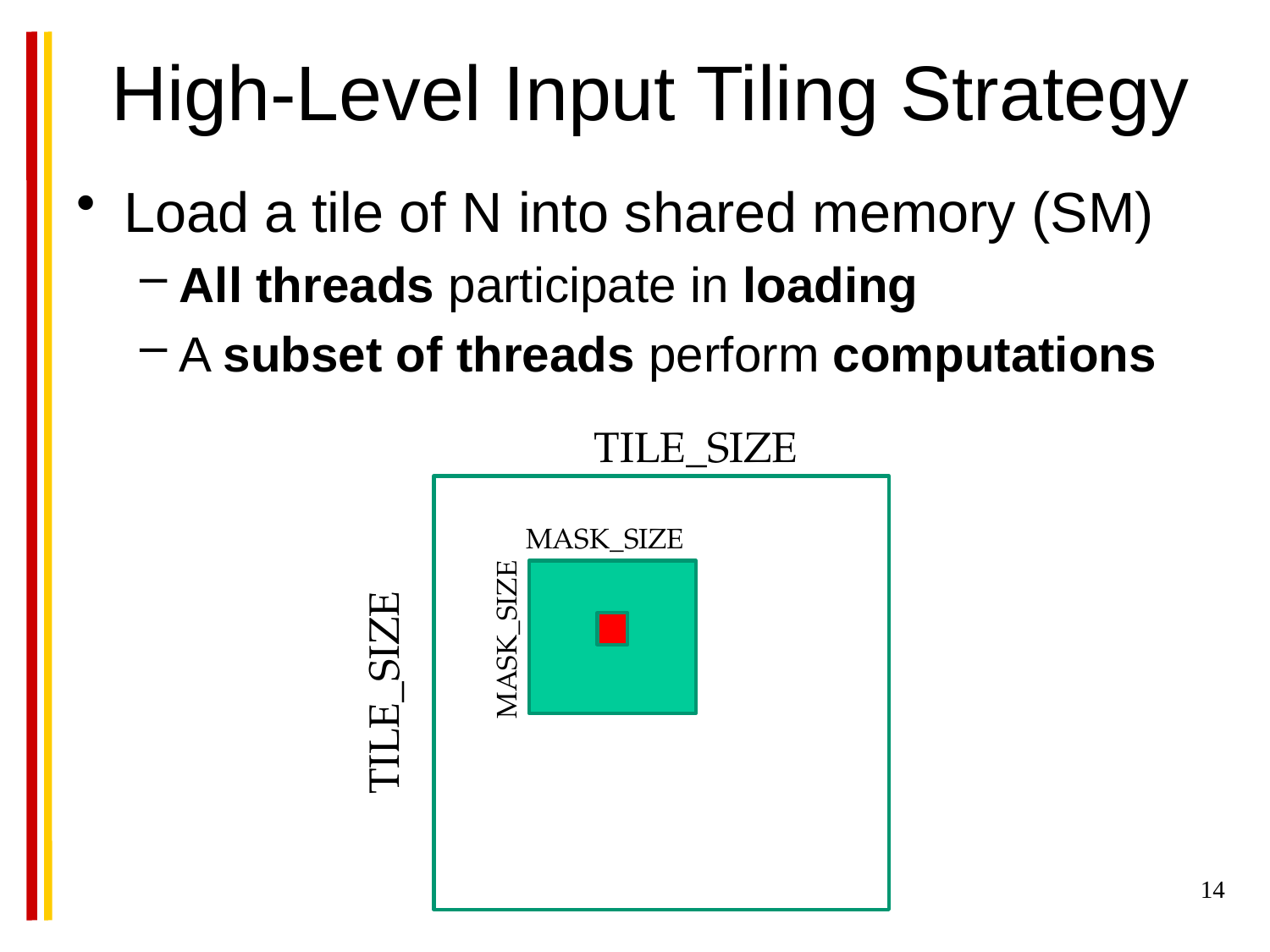

High-Level Input Tiling Strategy
Load a tile of N into shared memory (SM)
All threads participate in loading
A subset of threads perform computations
TILE_SIZE

MASK_SIZE

MASK_SIZE
TILE_SIZE
14